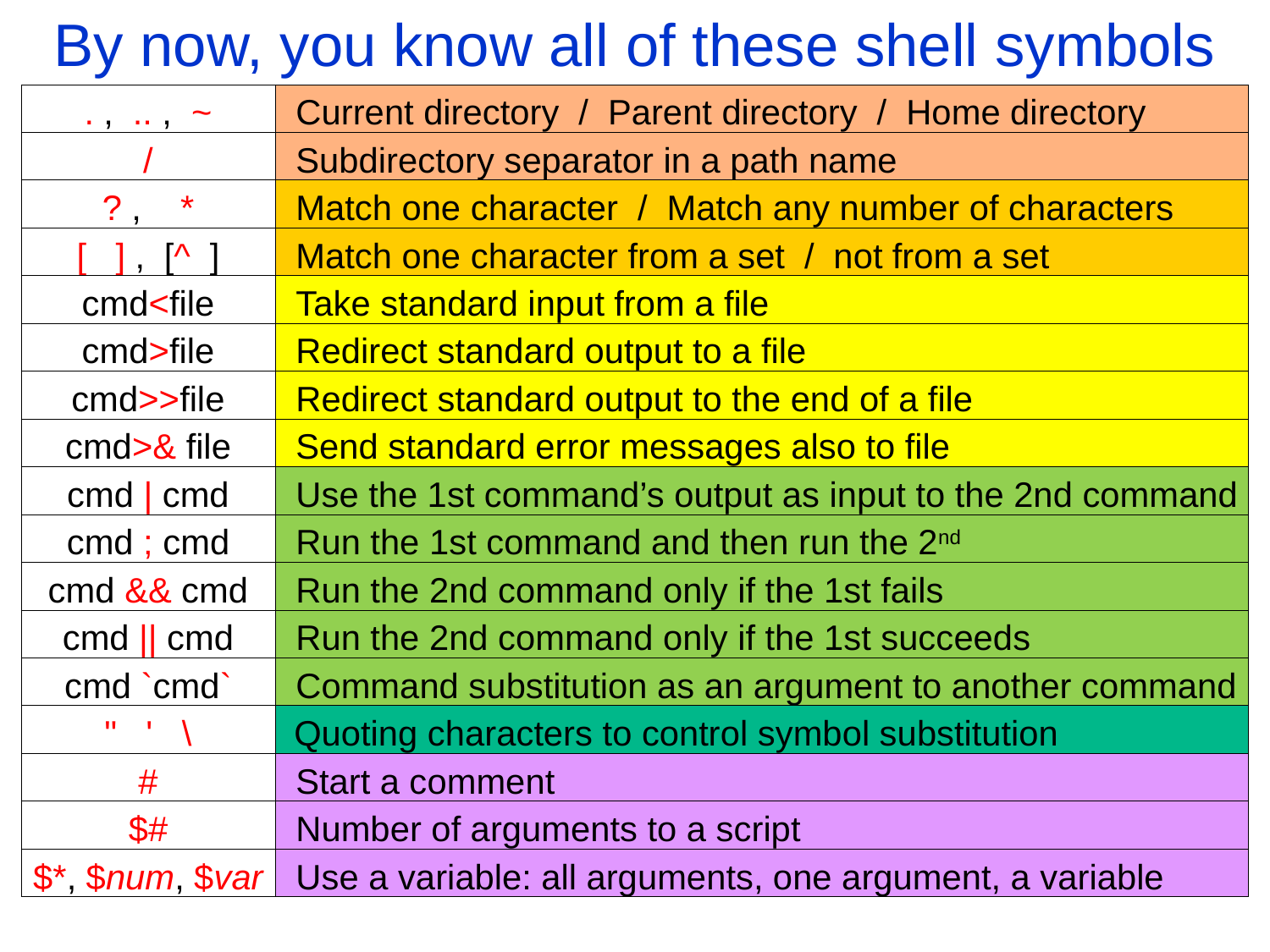

By now, you know all of these shell symbols
| . , .. , ~ | Current directory / Parent directory / Home directory |
| --- | --- |
| / | Subdirectory separator in a path name |
| ? , \* | Match one character / Match any number of characters |
| [ ] , [^ ] | Match one character from a set / not from a set |
| cmd<file | Take standard input from a file |
| cmd>file | Redirect standard output to a file |
| cmd>>file | Redirect standard output to the end of a file |
| cmd>& file | Send standard error messages also to file |
| cmd | cmd | Use the 1st command’s output as input to the 2nd command |
| cmd ; cmd | Run the 1st command and then run the 2nd |
| cmd && cmd | Run the 2nd command only if the 1st fails |
| cmd || cmd | Run the 2nd command only if the 1st succeeds |
| cmd `cmd` | Command substitution as an argument to another command |
| " ' \ | Quoting characters to control symbol substitution |
| # | Start a comment |
| $# | Number of arguments to a script |
| $\*, $num, $var | Use a variable: all arguments, one argument, a variable |